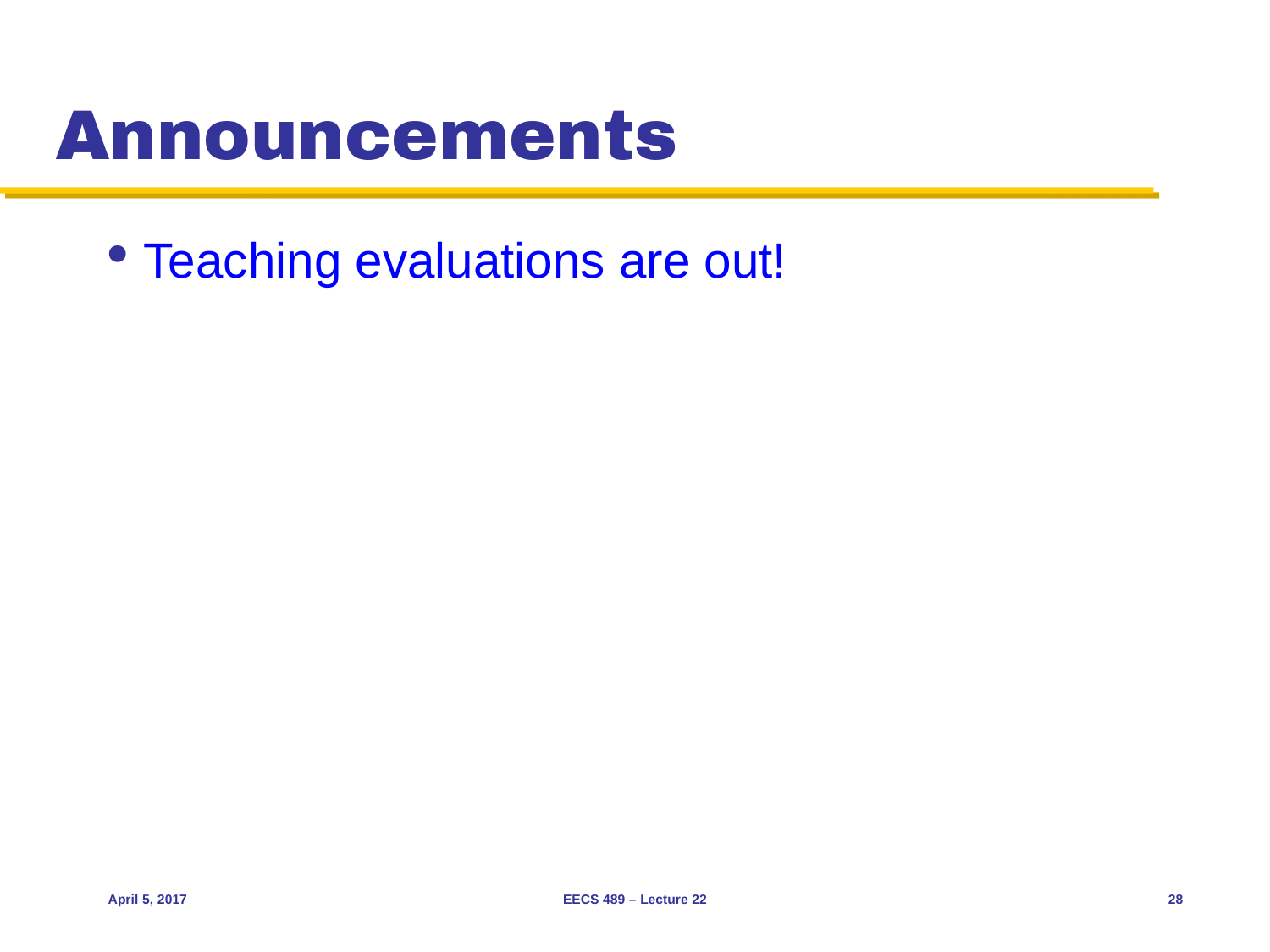

# Announcements
Teaching evaluations are out!
April 5, 2017
EECS 489 – Lecture 22
28